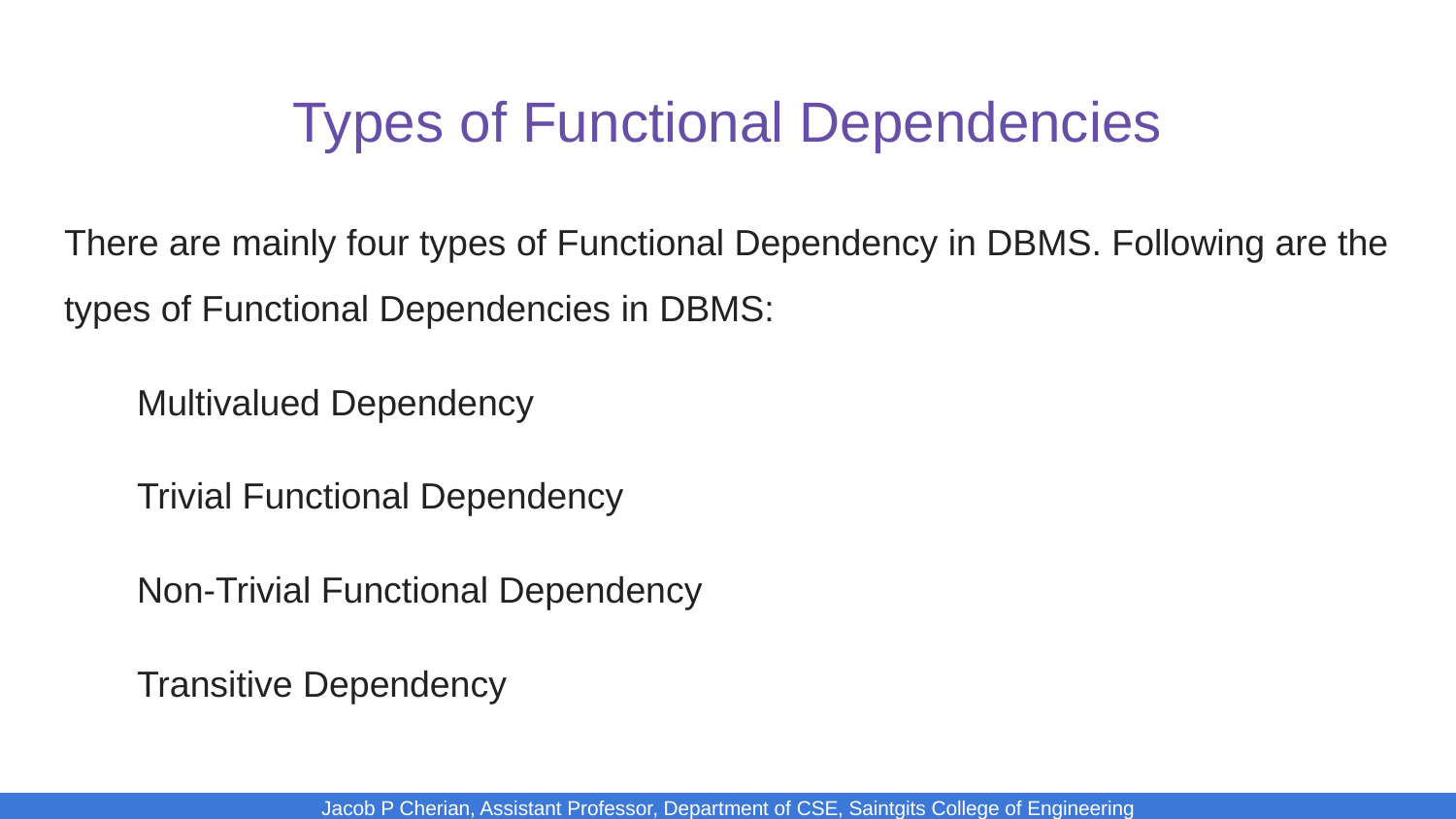

# Types of Functional Dependencies
There are mainly four types of Functional Dependency in DBMS. Following are the types of Functional Dependencies in DBMS:
Multivalued Dependency
Trivial Functional Dependency
Non-Trivial Functional Dependency
Transitive Dependency